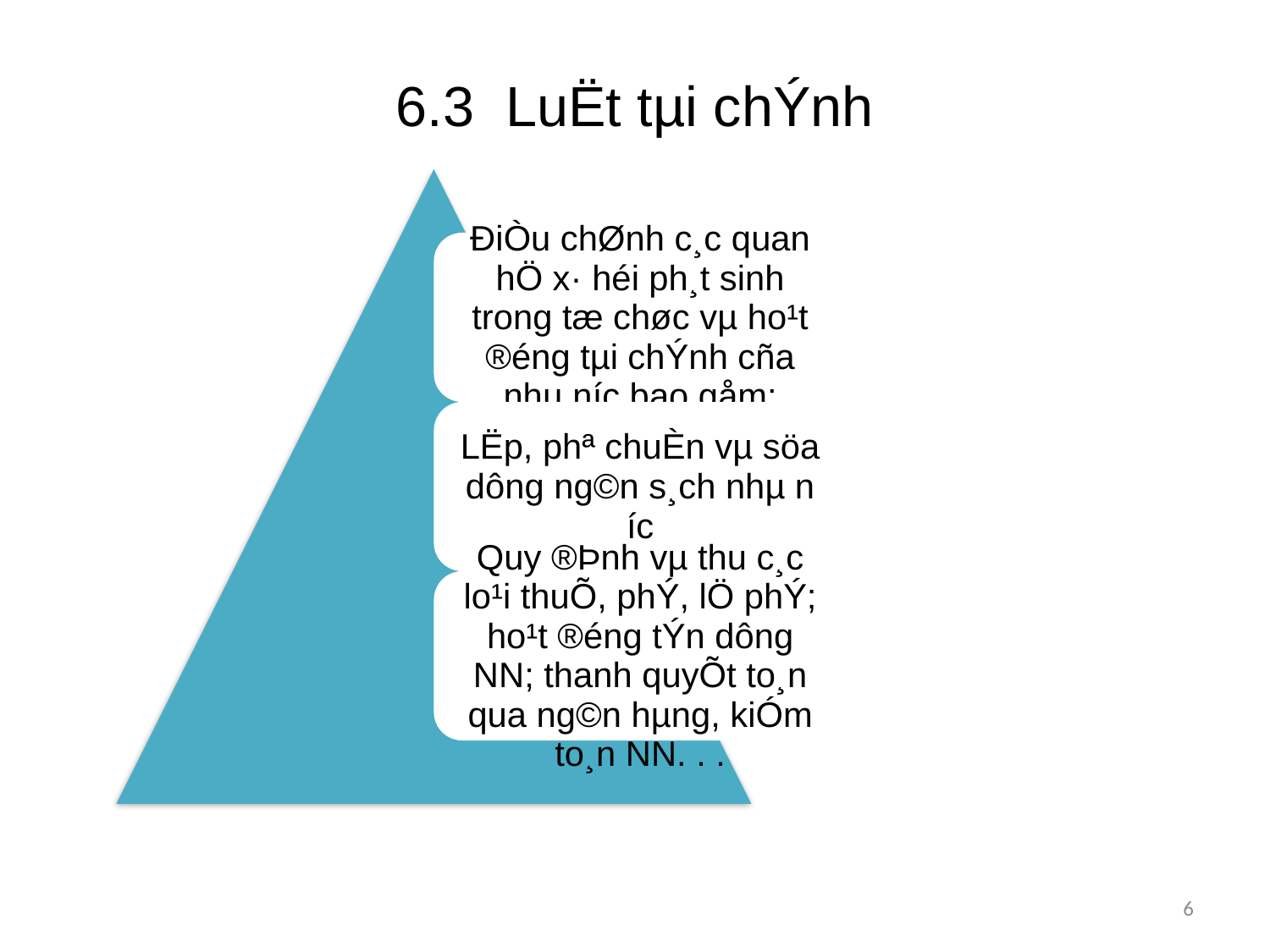

# 6.3  LuËt tµi chÝnh
ĐiÒu chØnh c¸c quan hÖ x· héi ph¸t sinh trong tæ chøc vµ ho¹t ®éng tµi chÝnh cña nhµ n­íc bao gåm:
LËp, phª chuÈn vµ söa dông ng©n s¸ch nhµ n­íc
Quy ®Þnh vµ thu c¸c lo¹i thuÕ, phÝ, lÖ phÝ; ho¹t ®éng tÝn dông NN; thanh quyÕt to¸n qua ng©n hµng, kiÓm to¸n NN. . .
6